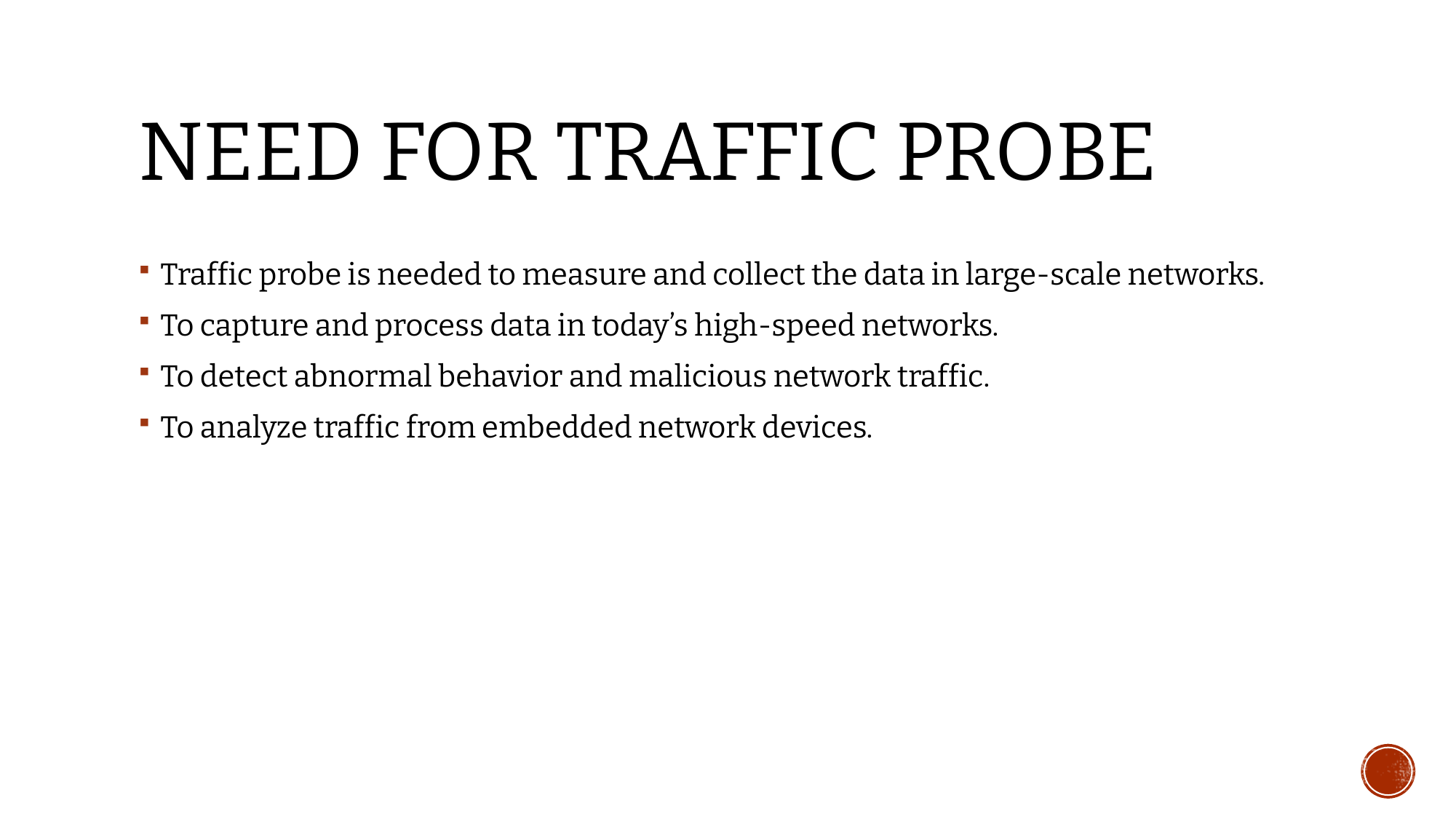

# Need for Traffic probe
Traffic probe is needed to measure and collect the data in large-scale networks.
To capture and process data in today’s high-speed networks.
To detect abnormal behavior and malicious network traffic.
To analyze traffic from embedded network devices.